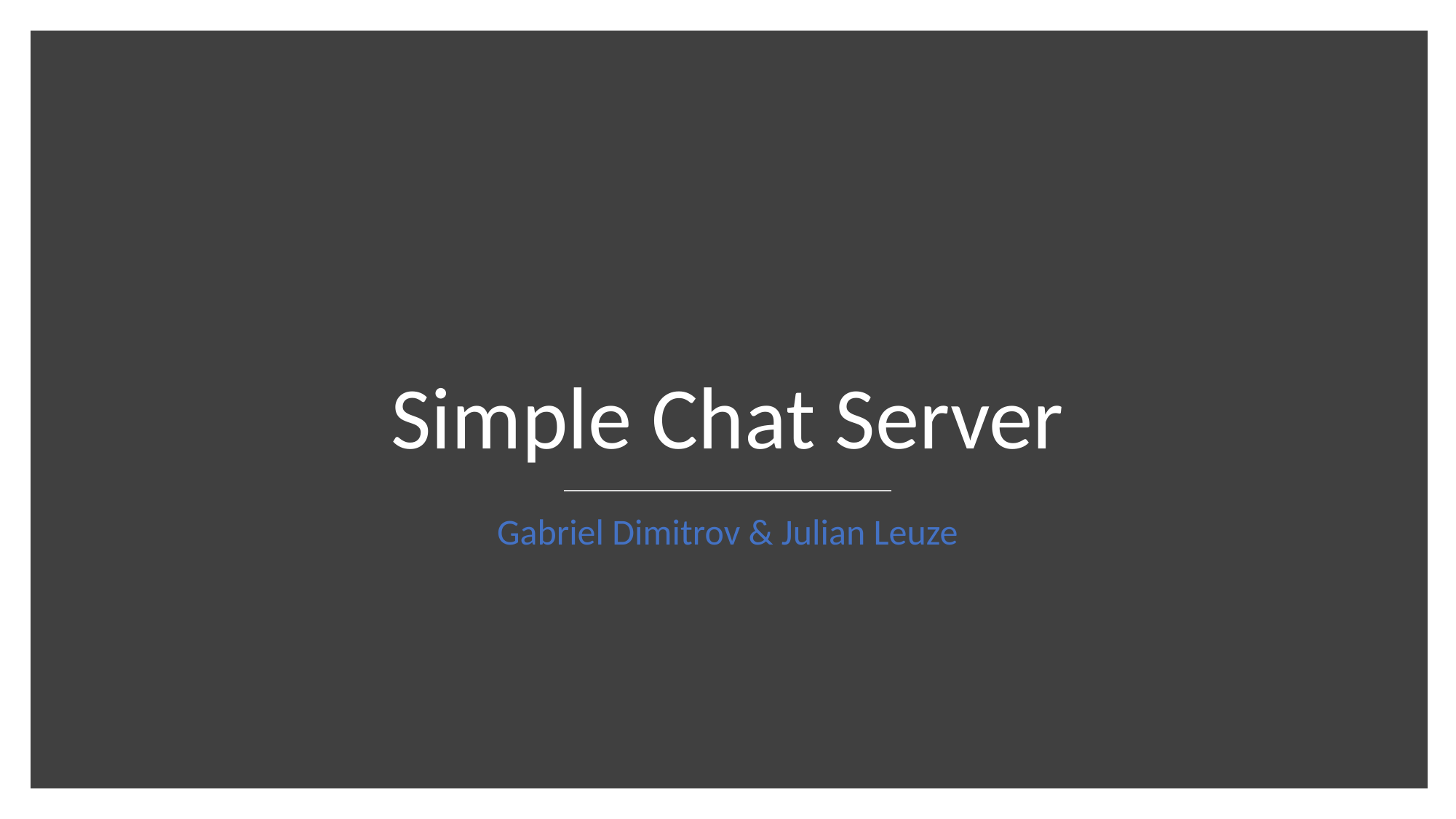

# Simple Chat Server
Gabriel Dimitrov & Julian Leuze